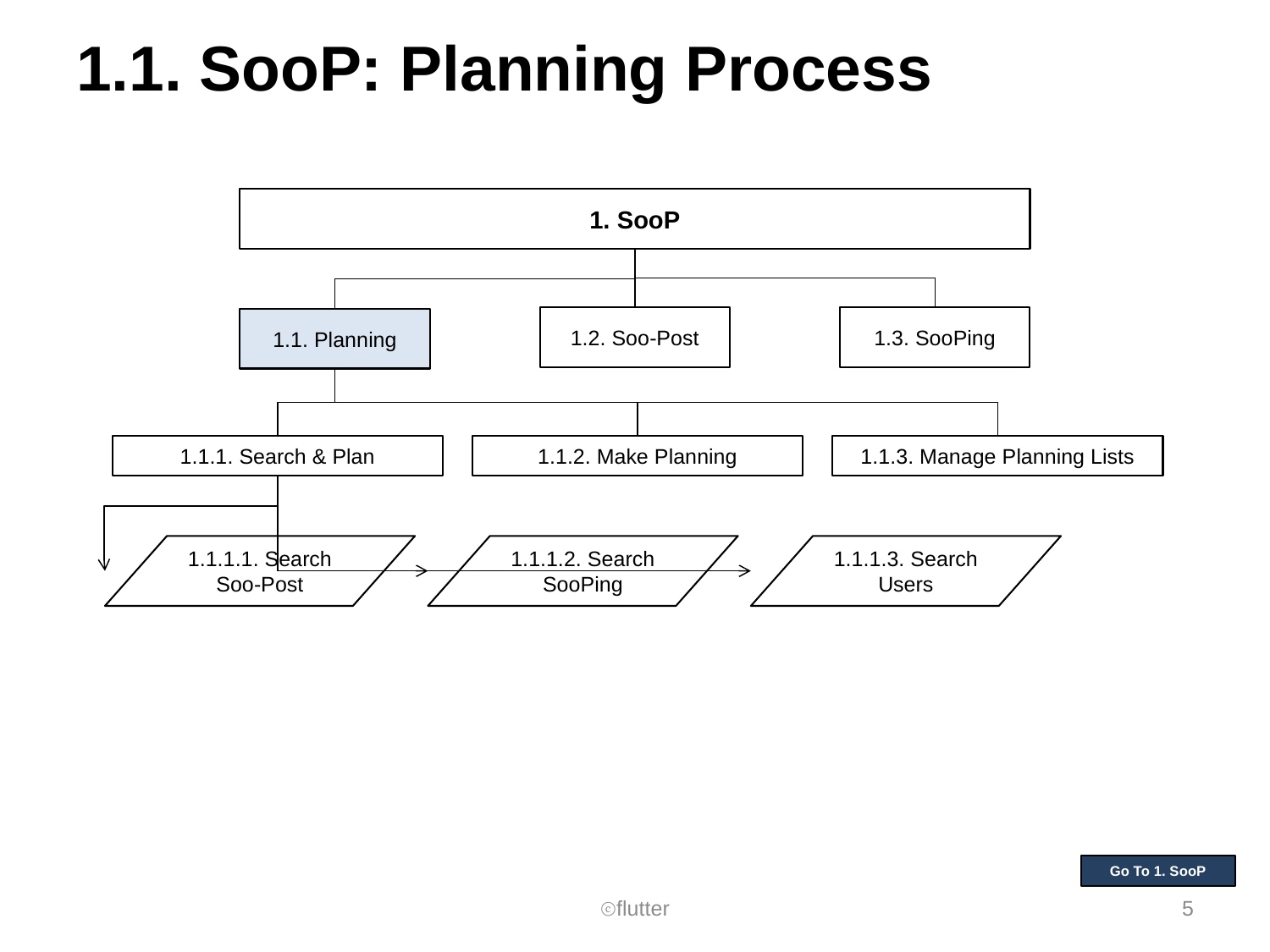

# 1.1. SooP: Planning Process
1. SooP
1.3. SooPing
1.2. Soo-Post
1.1. Planning
1.1.1. Search & Plan
1.1.2. Make Planning
1.1.3. Manage Planning Lists
1.1.1.1. Search Soo-Post
1.1.1.2. Search SooPing
1.1.1.3. Search Users
Go To 1. SooP
ⓒflutter
5